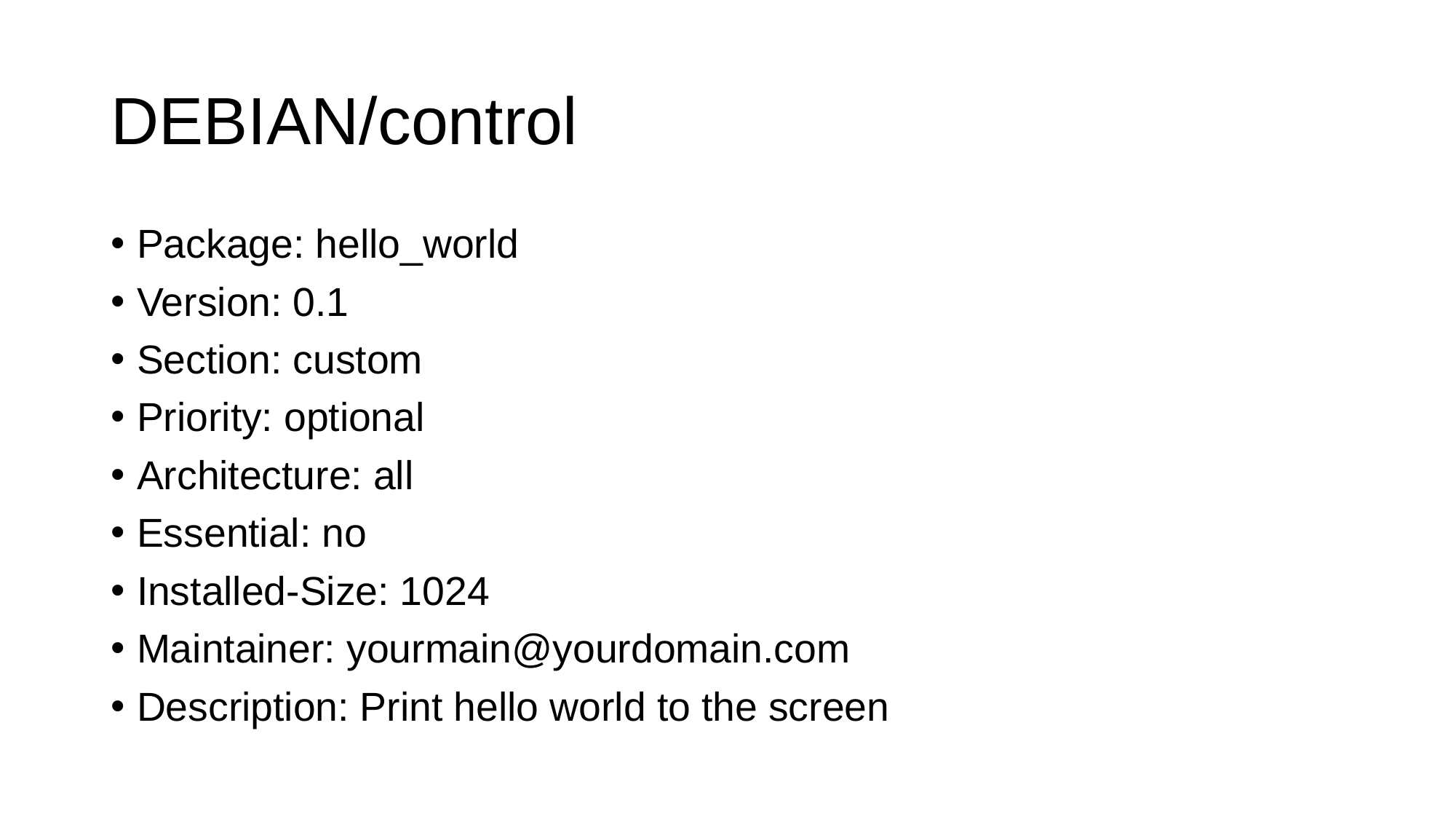

# DEBIAN/control
Package: hello_world
Version: 0.1
Section: custom
Priority: optional
Architecture: all
Essential: no
Installed-Size: 1024
Maintainer: yourmain@yourdomain.com
Description: Print hello world to the screen